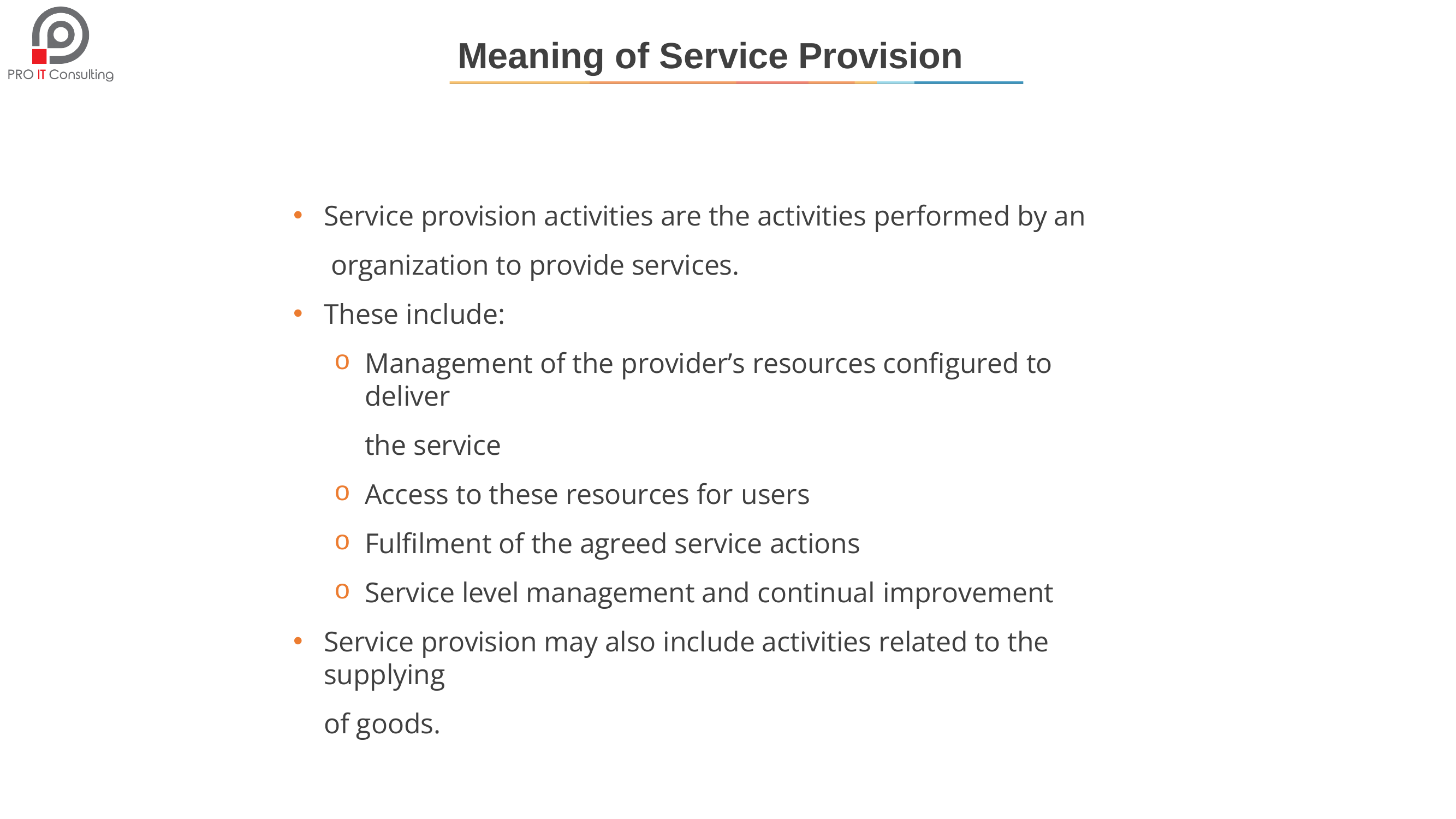

# Meaning of Service Provision

Service provision activities are the activities performed by an  organization to provide services.
These include:
Management of the provider’s resources configured to deliver
the service
Access to these resources for users
Fulfilment of the agreed service actions
Service level management and continual improvement
Service provision may also include activities related to the supplying
of goods.